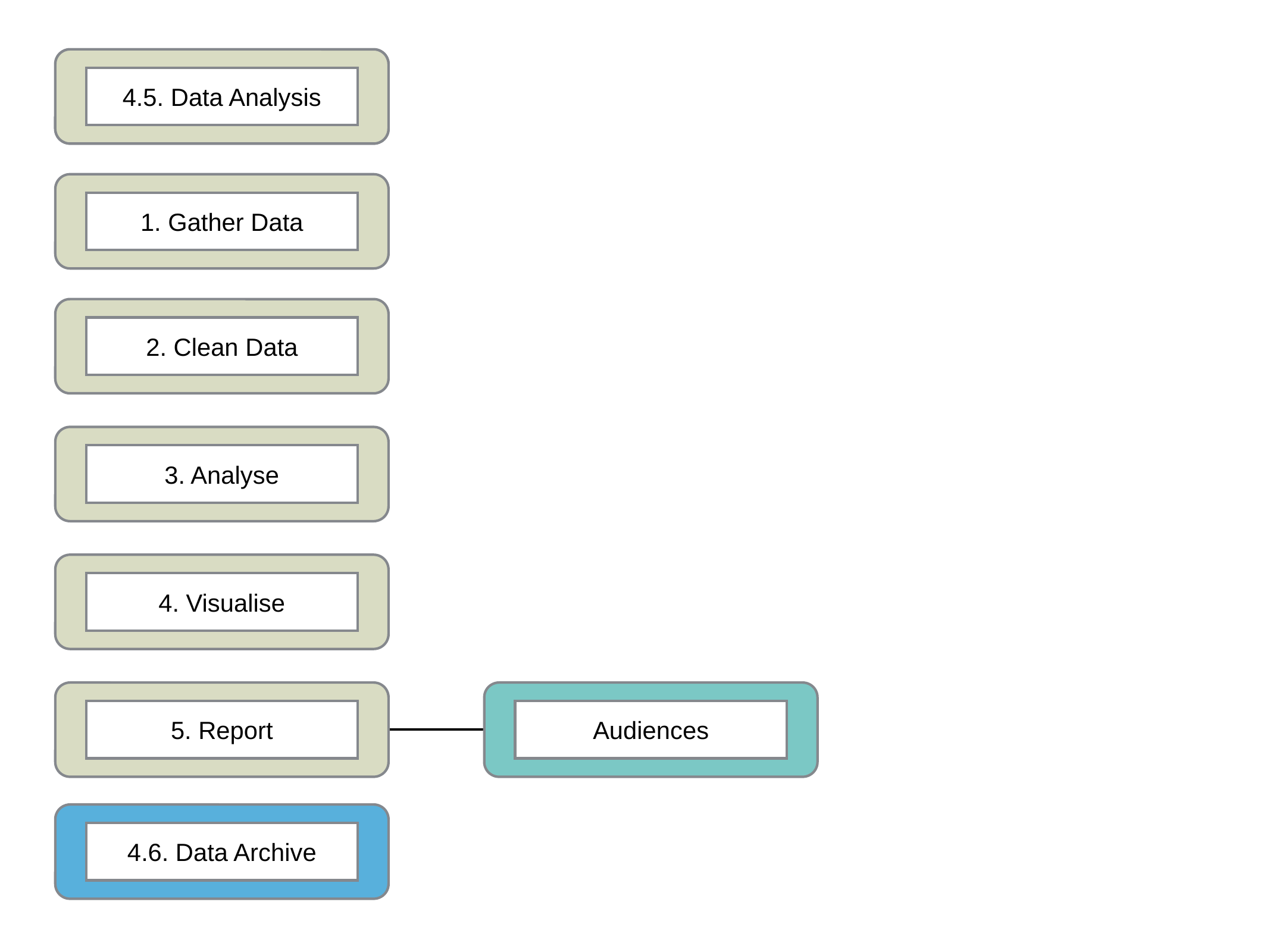

Core System

4.5. Data Analysis

1. Gather Data

2. Clean Data

3. Analyse

4. Visualise

5. Report

Audiences

4.6. Data Archive